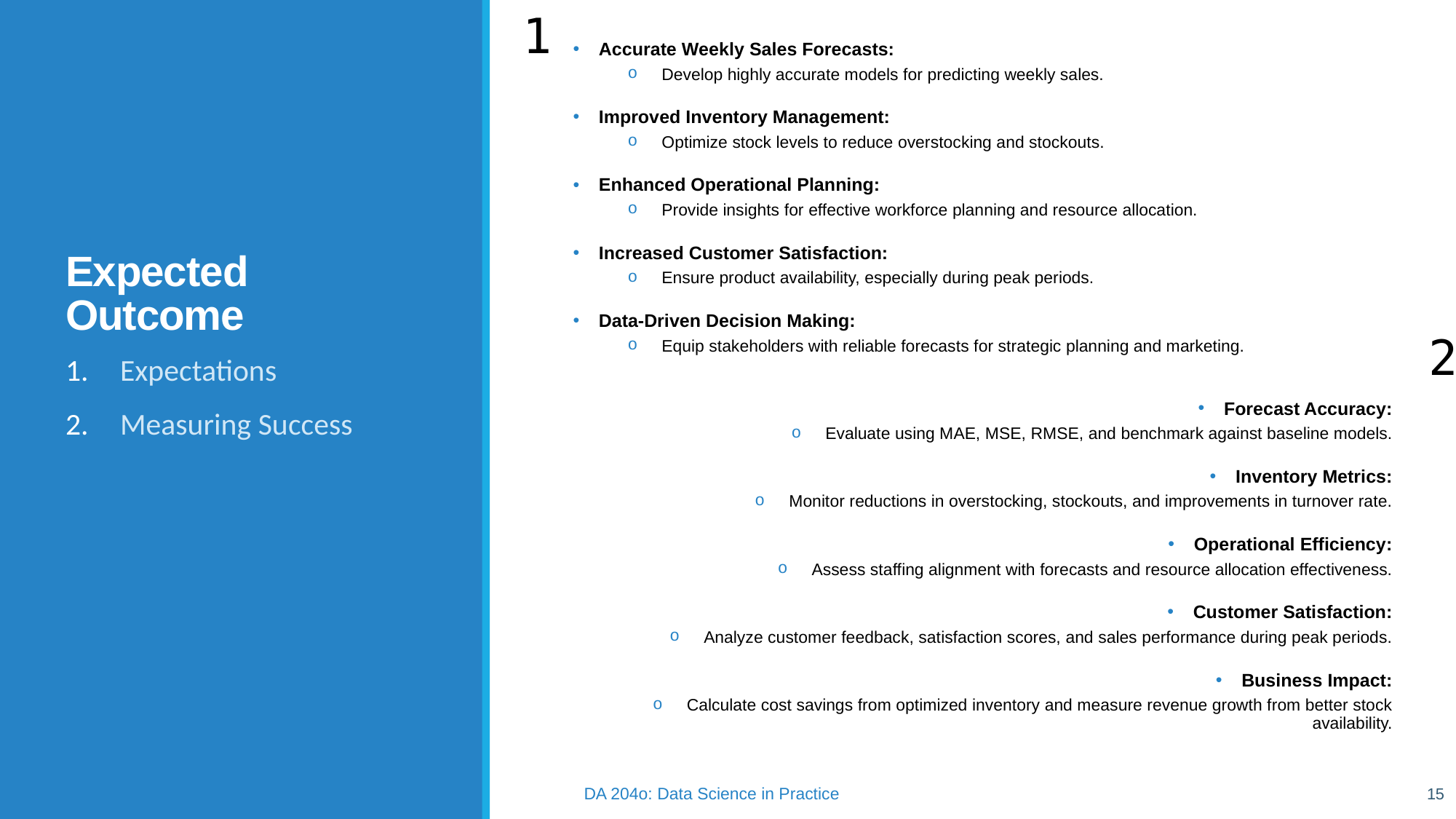

1

Accurate Weekly Sales Forecasts:
Develop highly accurate models for predicting weekly sales.
Improved Inventory Management:
Optimize stock levels to reduce overstocking and stockouts.
Enhanced Operational Planning:
Provide insights for effective workforce planning and resource allocation.
Increased Customer Satisfaction:
Ensure product availability, especially during peak periods.
Data-Driven Decision Making:
Equip stakeholders with reliable forecasts for strategic planning and marketing.
# Expected Outcome
2
Expectations
Measuring Success

Forecast Accuracy:
Evaluate using MAE, MSE, RMSE, and benchmark against baseline models.
Inventory Metrics:
Monitor reductions in overstocking, stockouts, and improvements in turnover rate.
Operational Efficiency:
Assess staffing alignment with forecasts and resource allocation effectiveness.
Customer Satisfaction:
Analyze customer feedback, satisfaction scores, and sales performance during peak periods.
Business Impact:
Calculate cost savings from optimized inventory and measure revenue growth from better stock availability.
15
DA 204o: Data Science in Practice